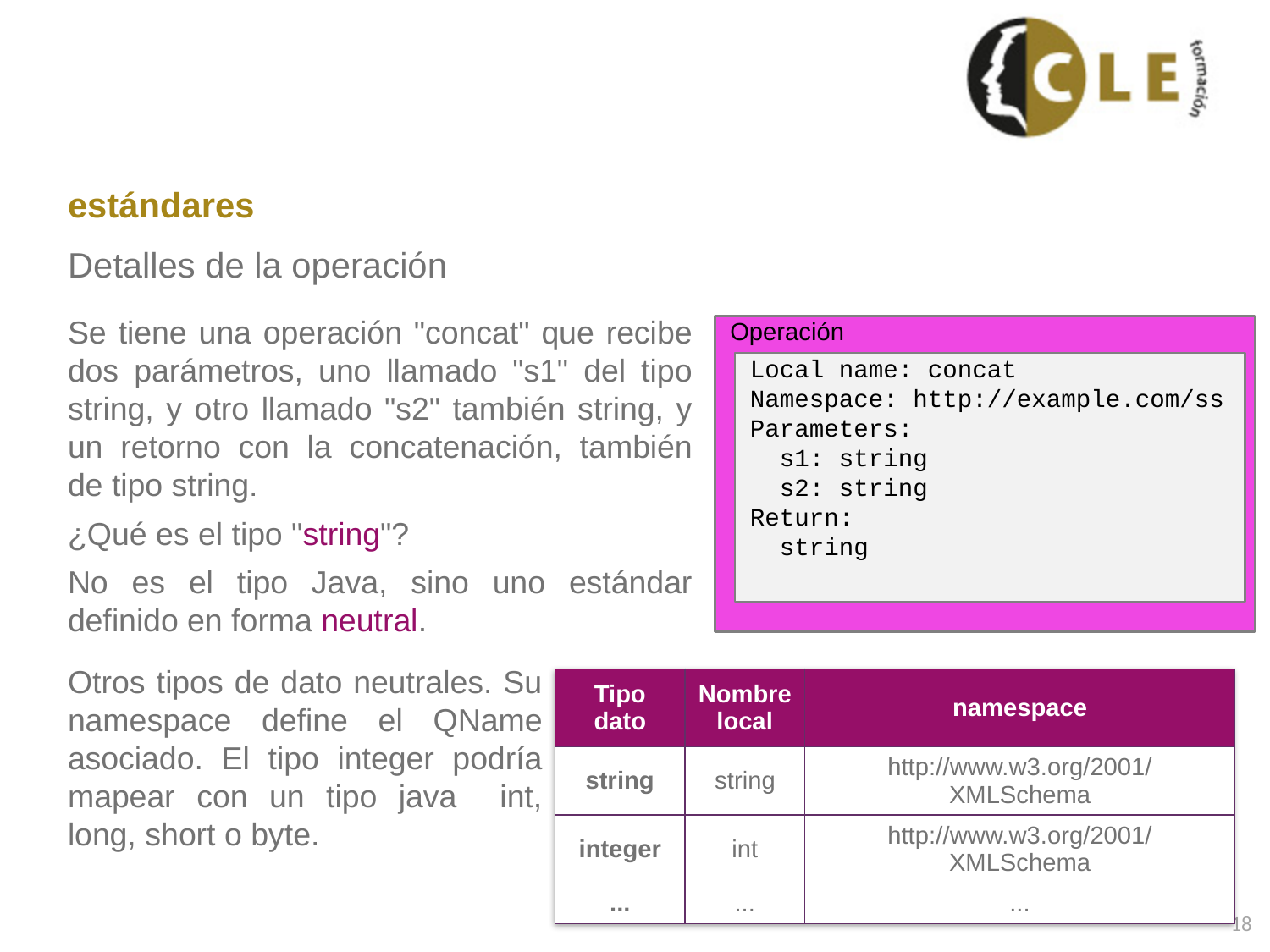

# estándares
Detalles de la operación
Se tiene una operación "concat" que recibe dos parámetros, uno llamado "s1" del tipo string, y otro llamado "s2" también string, y un retorno con la concatenación, también de tipo string.
¿Qué es el tipo "string"?
No es el tipo Java, sino uno estándar definido en forma neutral.
Operación
Local name: concat
Namespace: http://example.com/ss
Parameters:
  s1: string
  s2: string
Return:
  string
Otros tipos de dato neutrales. Su namespace define el QName asociado. El tipo integer podría mapear con un tipo java  int, long, short o byte.
| Tipo dato | Nombre local | namespace |
| --- | --- | --- |
| string | string | http://www.w3.org/2001/XMLSchema |
| integer | int | http://www.w3.org/2001/XMLSchema |
| ... | ... | ... |
18